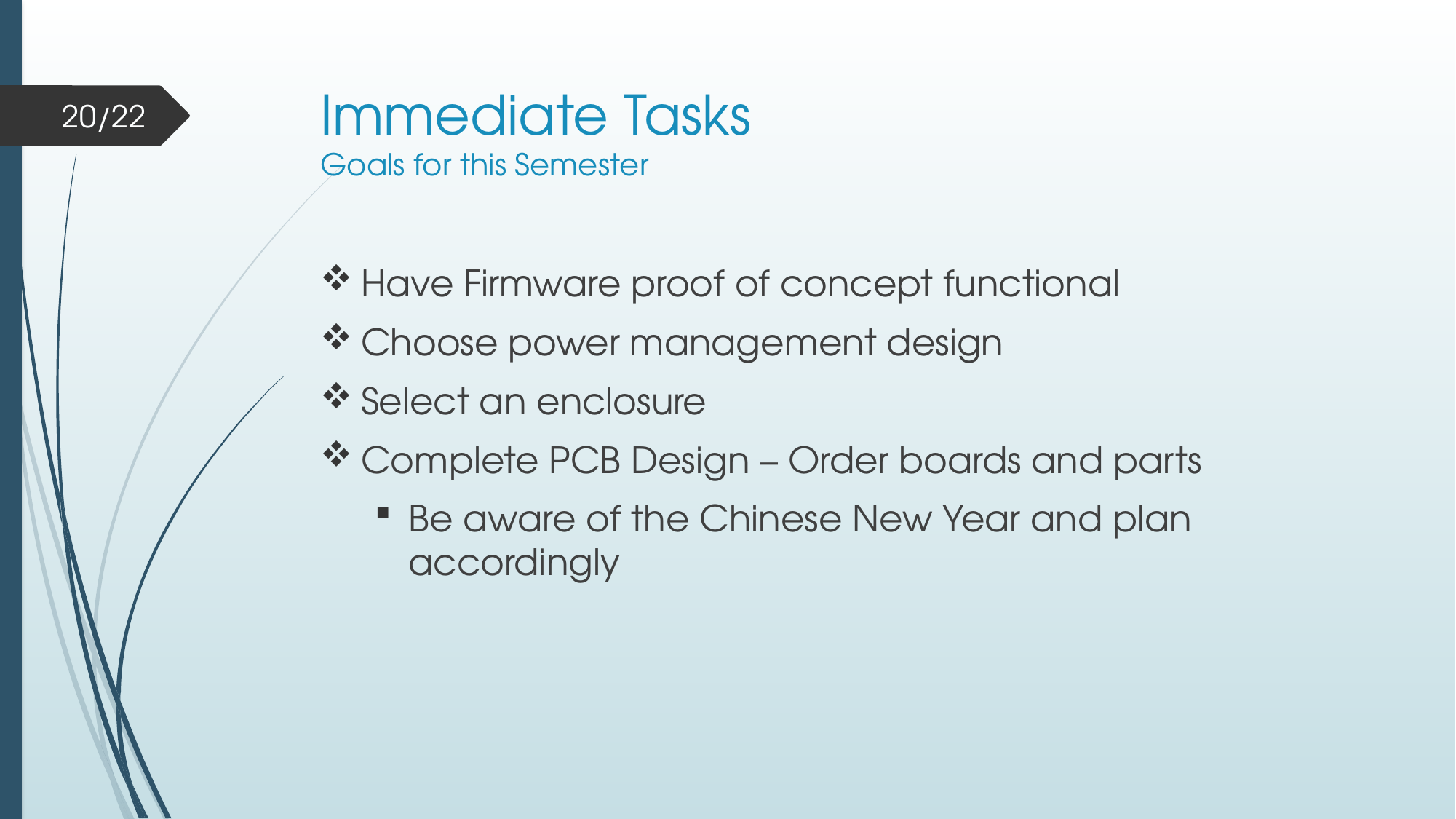

# Immediate Tasks Goals for this Semester
20/22
Have Firmware proof of concept functional
Choose power management design
Select an enclosure
Complete PCB Design – Order boards and parts
Be aware of the Chinese New Year and plan accordingly